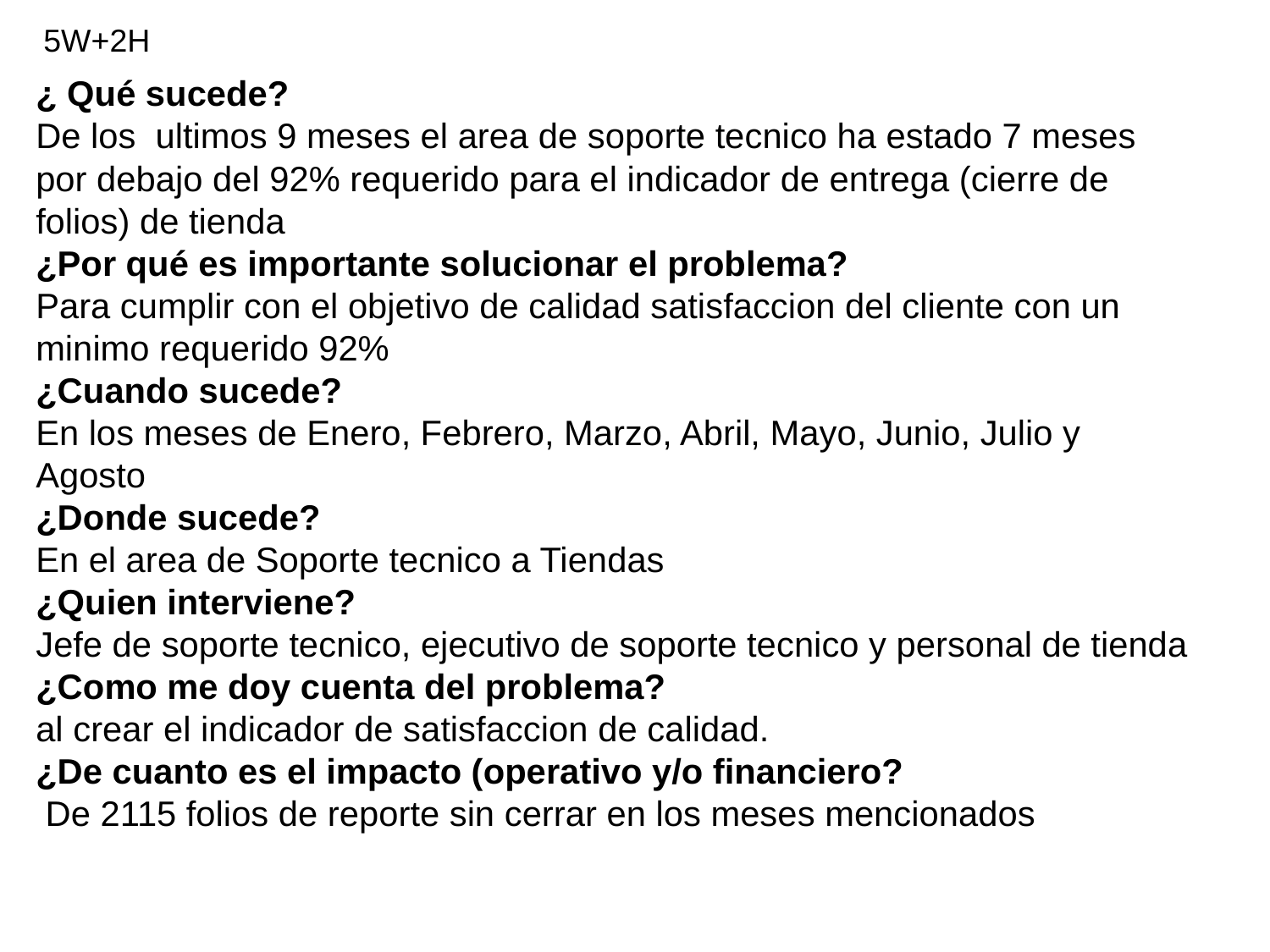

5W+2H
¿ Qué sucede?
De los  ultimos 9 meses el area de soporte tecnico ha estado 7 meses por debajo del 92% requerido para el indicador de entrega (cierre de folios) de tienda
¿Por qué es importante solucionar el problema?
Para cumplir con el objetivo de calidad satisfaccion del cliente con un minimo requerido 92%
¿Cuando sucede?
En los meses de Enero, Febrero, Marzo, Abril, Mayo, Junio, Julio y Agosto
¿Donde sucede?
En el area de Soporte tecnico a Tiendas
¿Quien interviene?
Jefe de soporte tecnico, ejecutivo de soporte tecnico y personal de tienda
¿Como me doy cuenta del problema?
al crear el indicador de satisfaccion de calidad.
¿De cuanto es el impacto (operativo y/o financiero?
 De 2115 folios de reporte sin cerrar en los meses mencionados